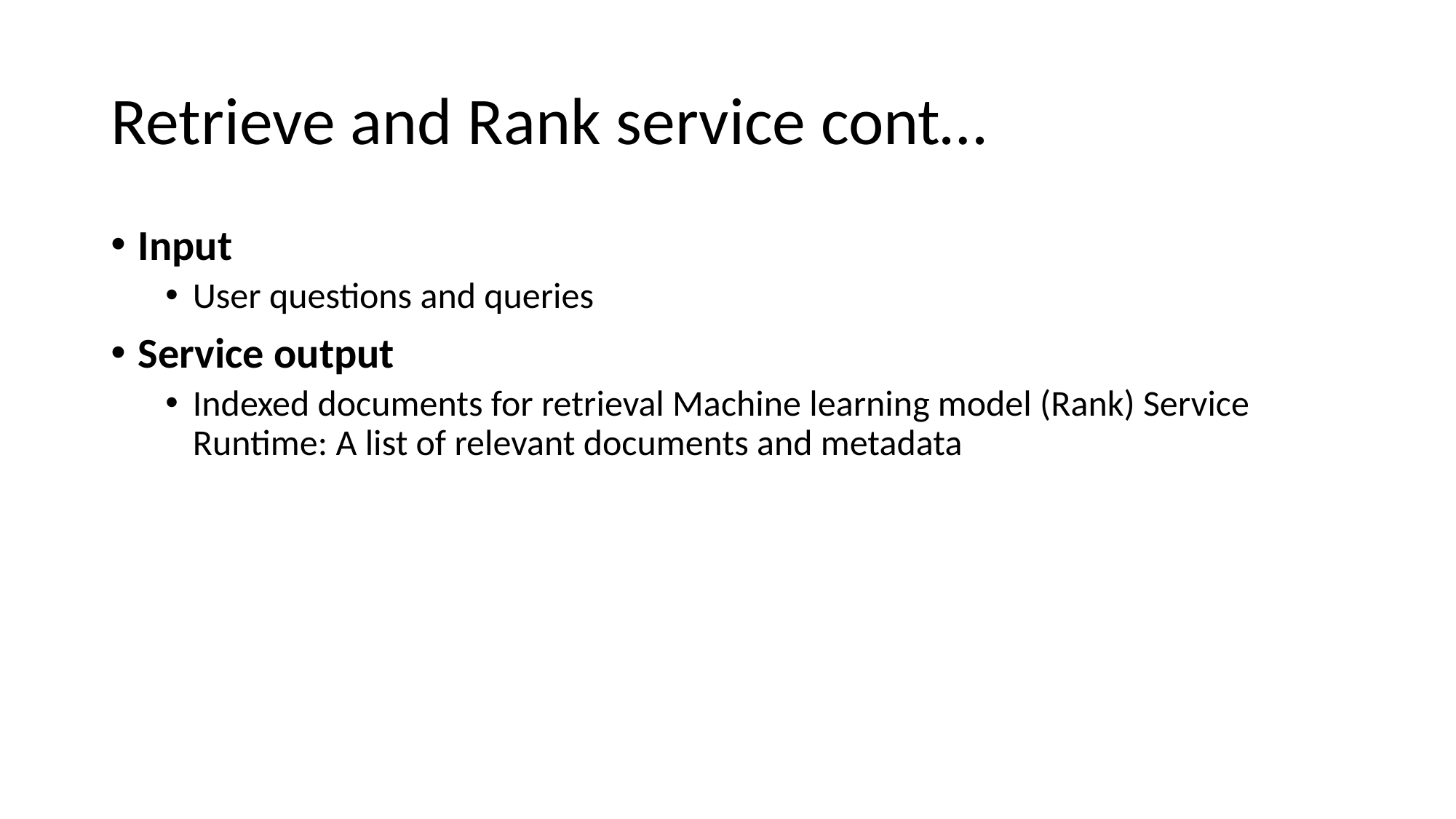

# Retrieve and Rank service cont…
Input
User questions and queries
Service output
Indexed documents for retrieval Machine learning model (Rank) Service Runtime: A list of relevant documents and metadata